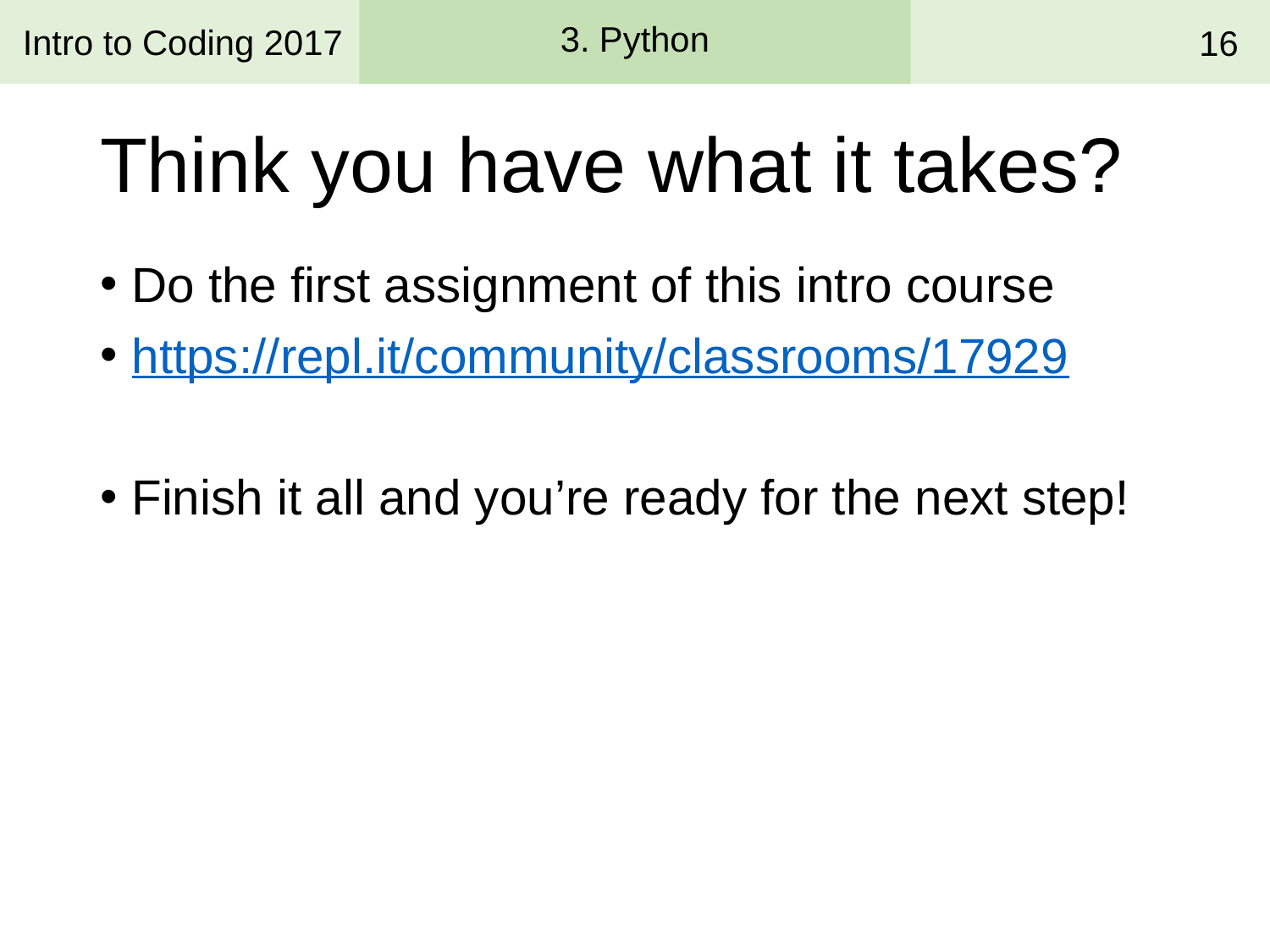

3. Python
16
# Think you have what it takes?
Do the first assignment of this intro course
https://repl.it/community/classrooms/17929

Finish it all and you’re ready for the next step!